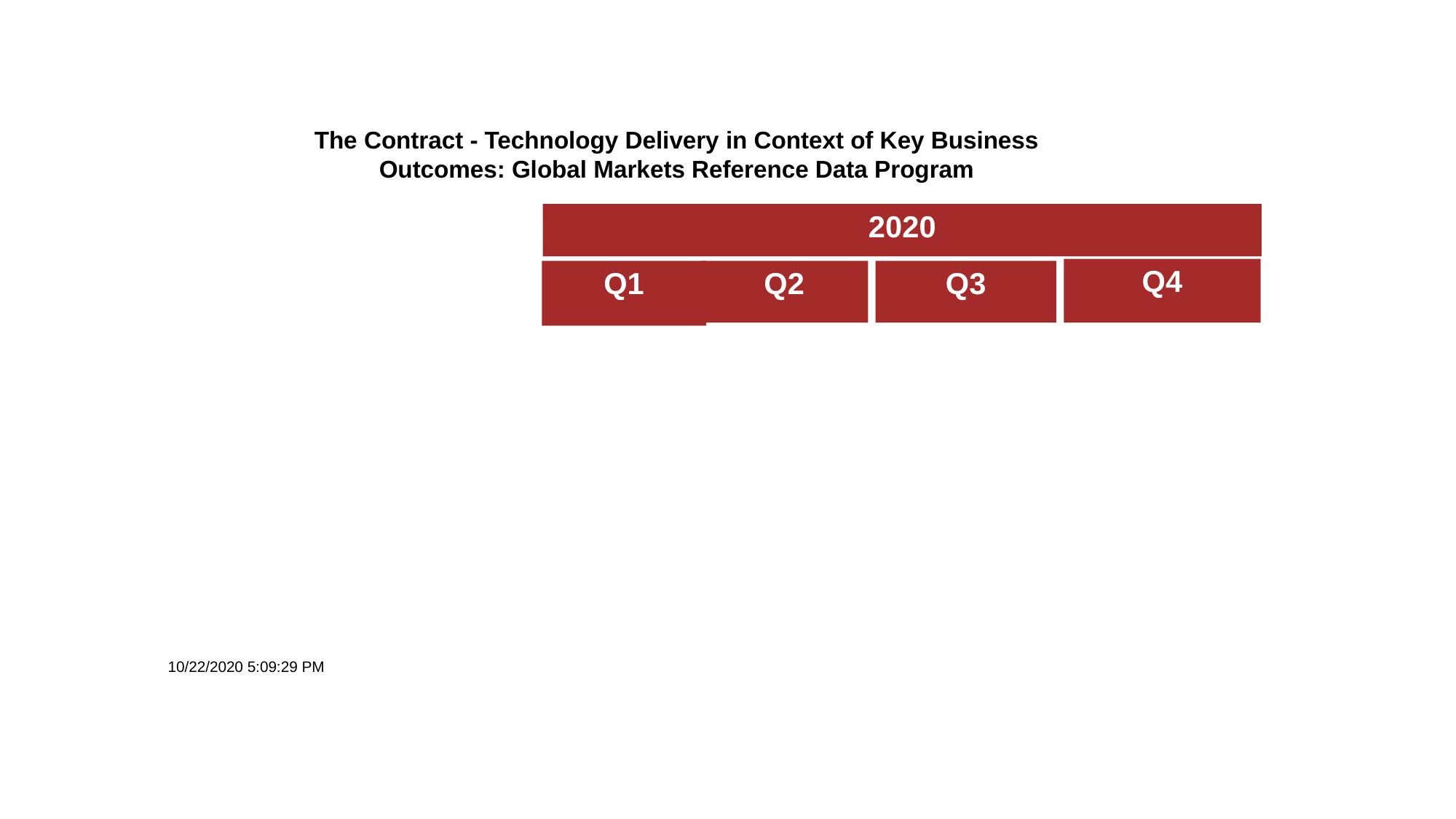

The Contract - Technology Delivery in Context of Key Business Outcomes: Global Markets Reference Data Program
2020
Q4
Q1
Q2
Q3
10/22/2020 5:09:29 PM